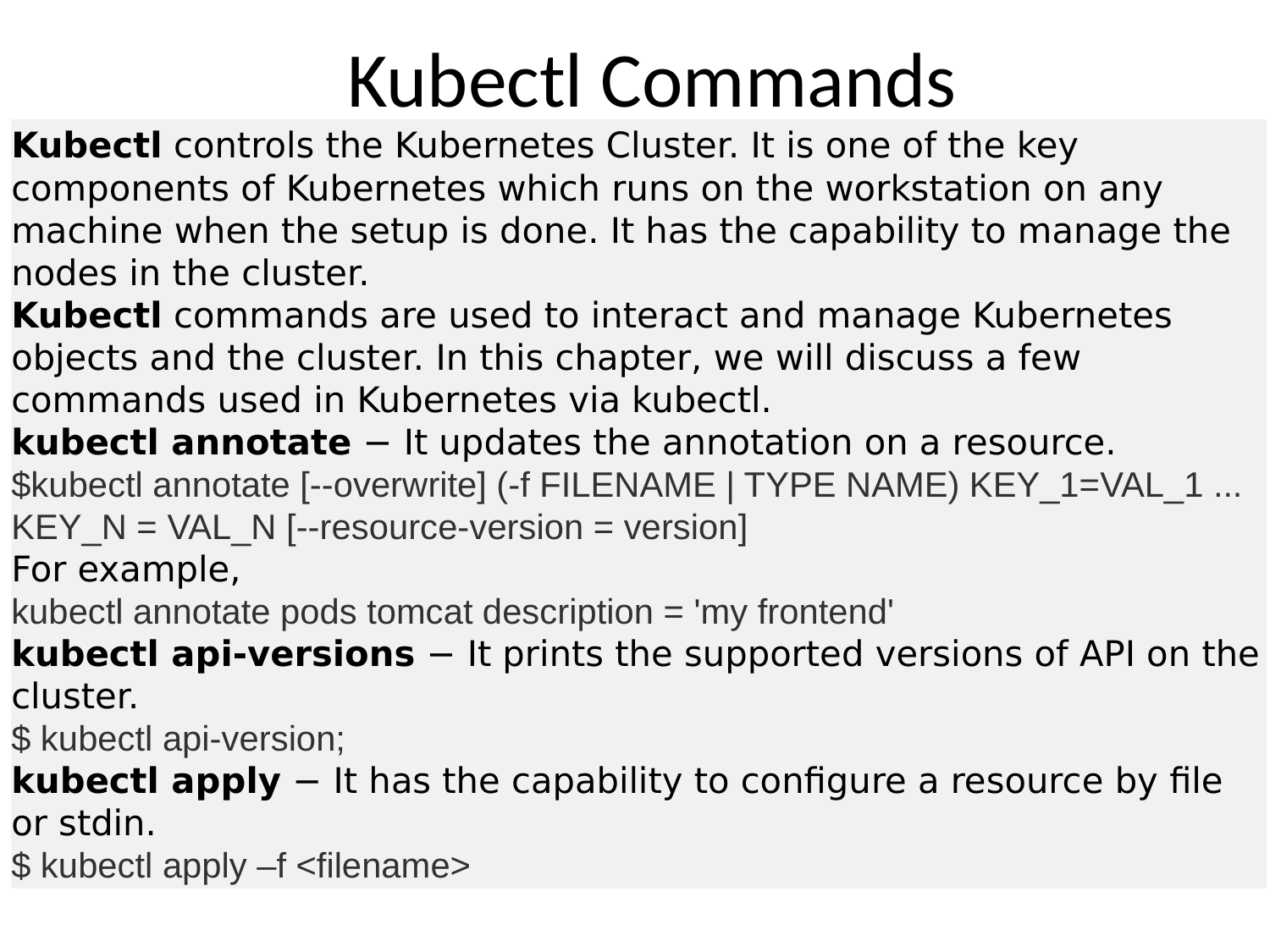

# Kubectl Commands
Kubectl controls the Kubernetes Cluster. It is one of the key components of Kubernetes which runs on the workstation on any machine when the setup is done. It has the capability to manage the nodes in the cluster.
Kubectl commands are used to interact and manage Kubernetes objects and the cluster. In this chapter, we will discuss a few commands used in Kubernetes via kubectl.
kubectl annotate − It updates the annotation on a resource.
$kubectl annotate [--overwrite] (-f FILENAME | TYPE NAME) KEY_1=VAL_1 ... KEY_N = VAL_N [--resource-version = version]
For example,
kubectl annotate pods tomcat description = 'my frontend'
kubectl api-versions − It prints the supported versions of API on the cluster.
$ kubectl api-version;
kubectl apply − It has the capability to configure a resource by file or stdin.
$ kubectl apply –f <filename>